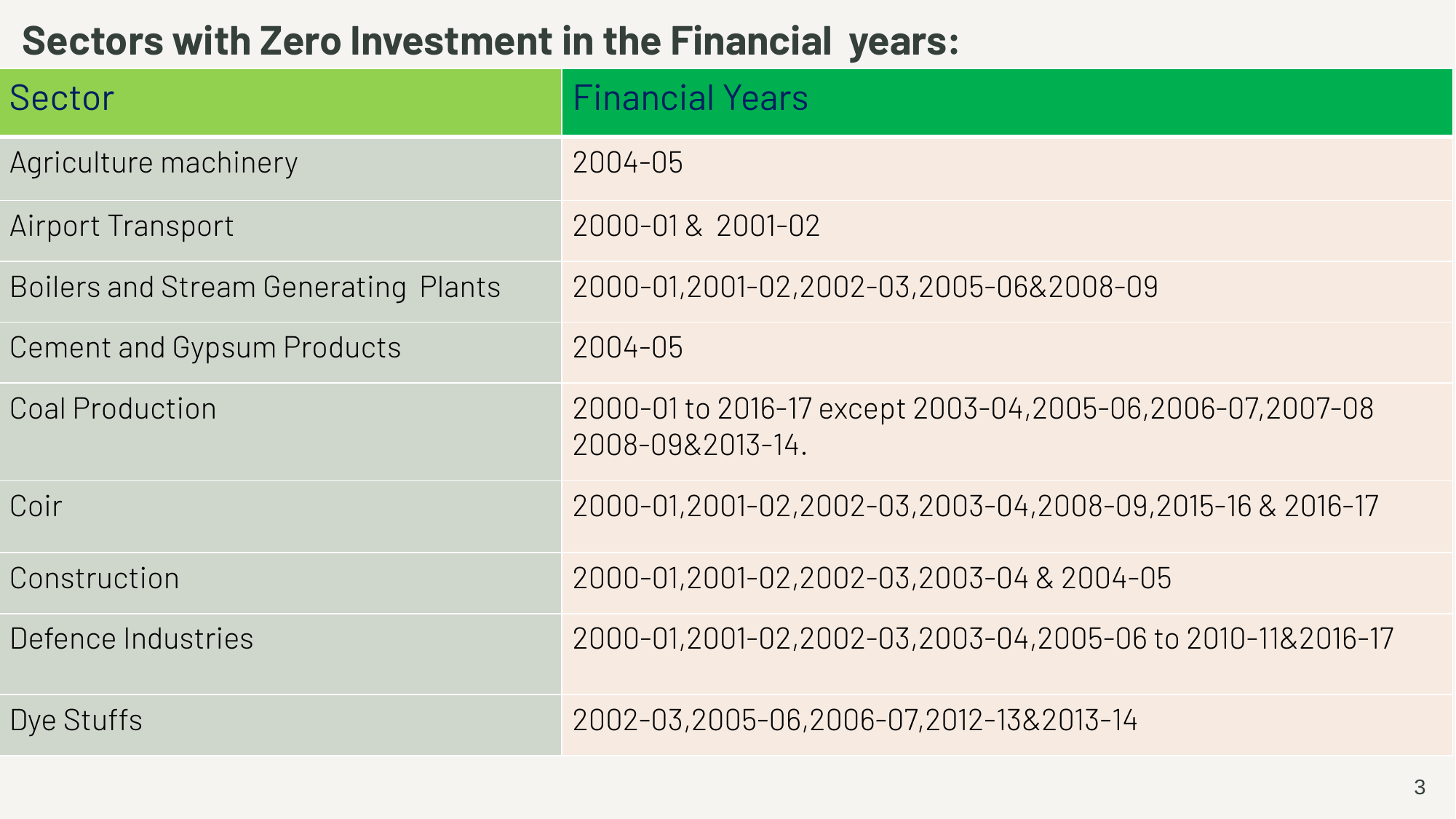

# Sectors with Zero Investment in the Financial  years:
| Sector | Financial Years |
| --- | --- |
| Agriculture machinery | 2004-05 |
| Airport Transport | 2000-01 &  2001-02 |
| Boilers and Stream Generating  Plants | 2000-01,2001-02,2002-03,2005-06&2008-09 |
| Cement and Gypsum Products | 2004-05 |
| Coal Production | 2000-01 to 2016-17 except 2003-04,2005-06,2006-07,2007-08 2008-09&2013-14. |
| Coir | 2000-01,2001-02,2002-03,2003-04,2008-09,2015-16 & 2016-17 |
| Construction | 2000-01,2001-02,2002-03,2003-04 & 2004-05 |
| Defence Industries | 2000-01,2001-02,2002-03,2003-04,2005-06 to 2010-11&2016-17 |
| Dye Stuffs | 2002-03,2005-06,2006-07,2012-13&2013-14 |
3